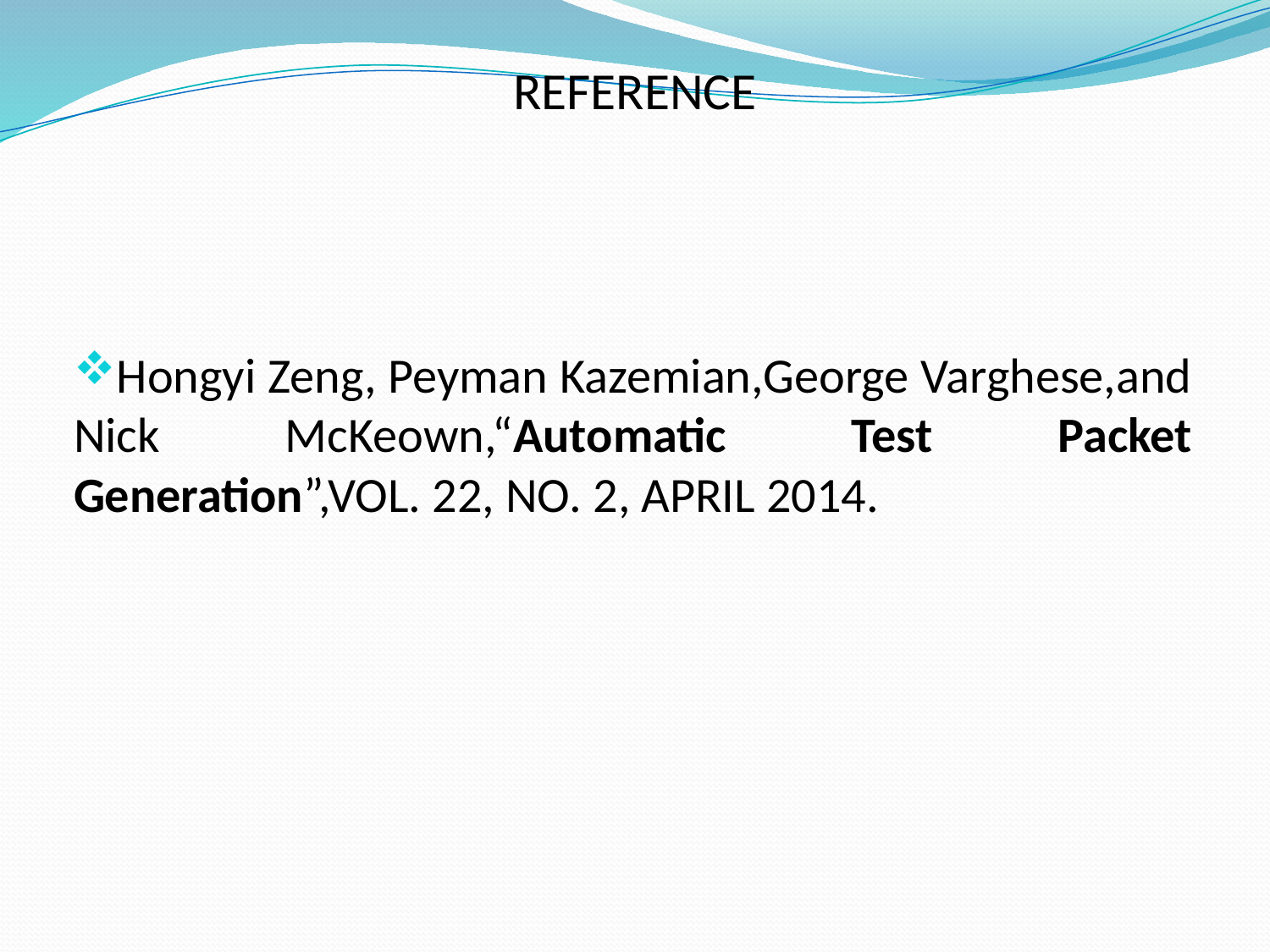

# REFERENCE
Hongyi Zeng, Peyman Kazemian,George Varghese,and Nick McKeown,“Automatic Test Packet Generation”,VOL. 22, NO. 2, APRIL 2014.